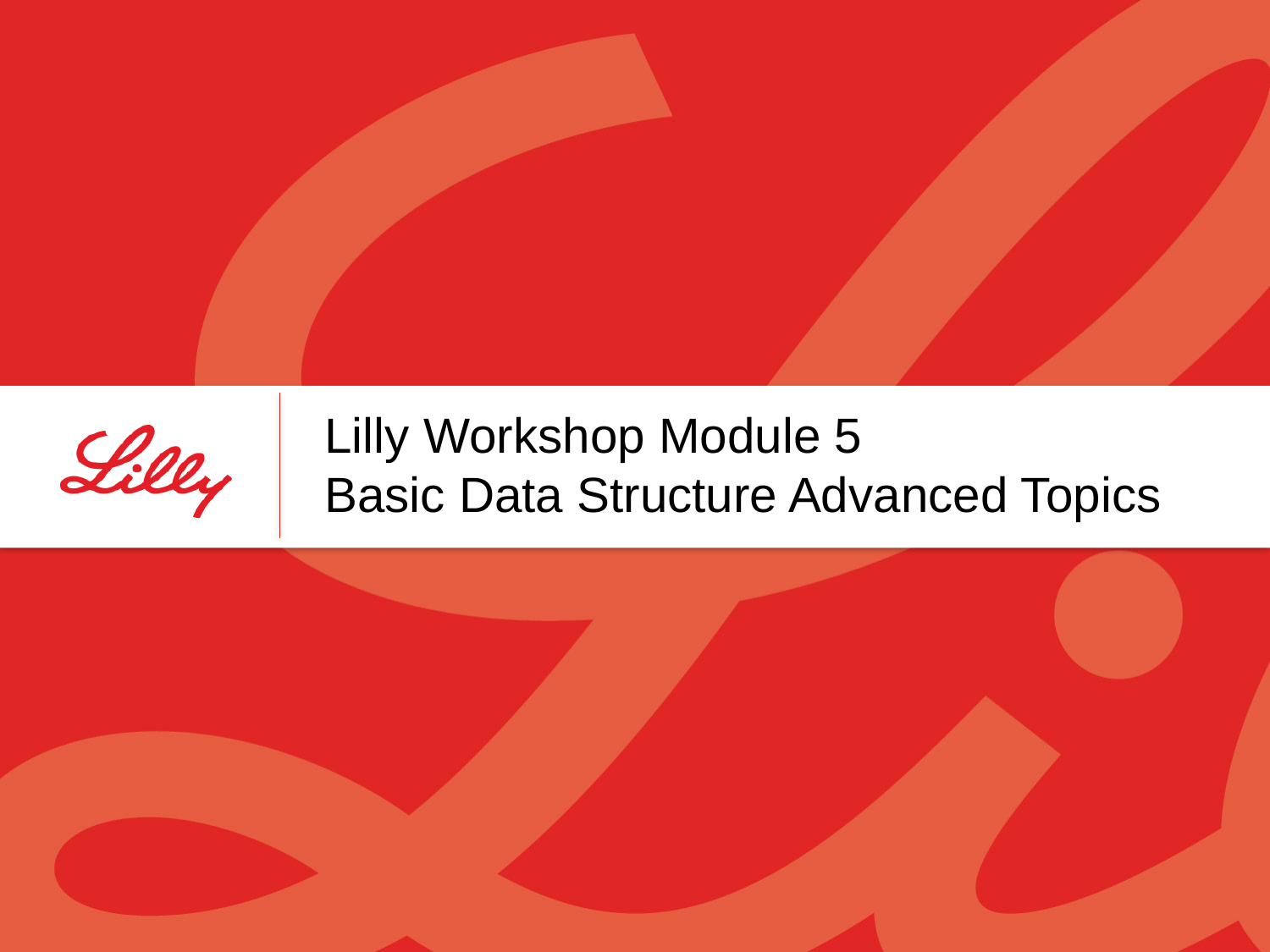

# Lilly Workshop Module 5 Basic Data Structure Advanced Topics